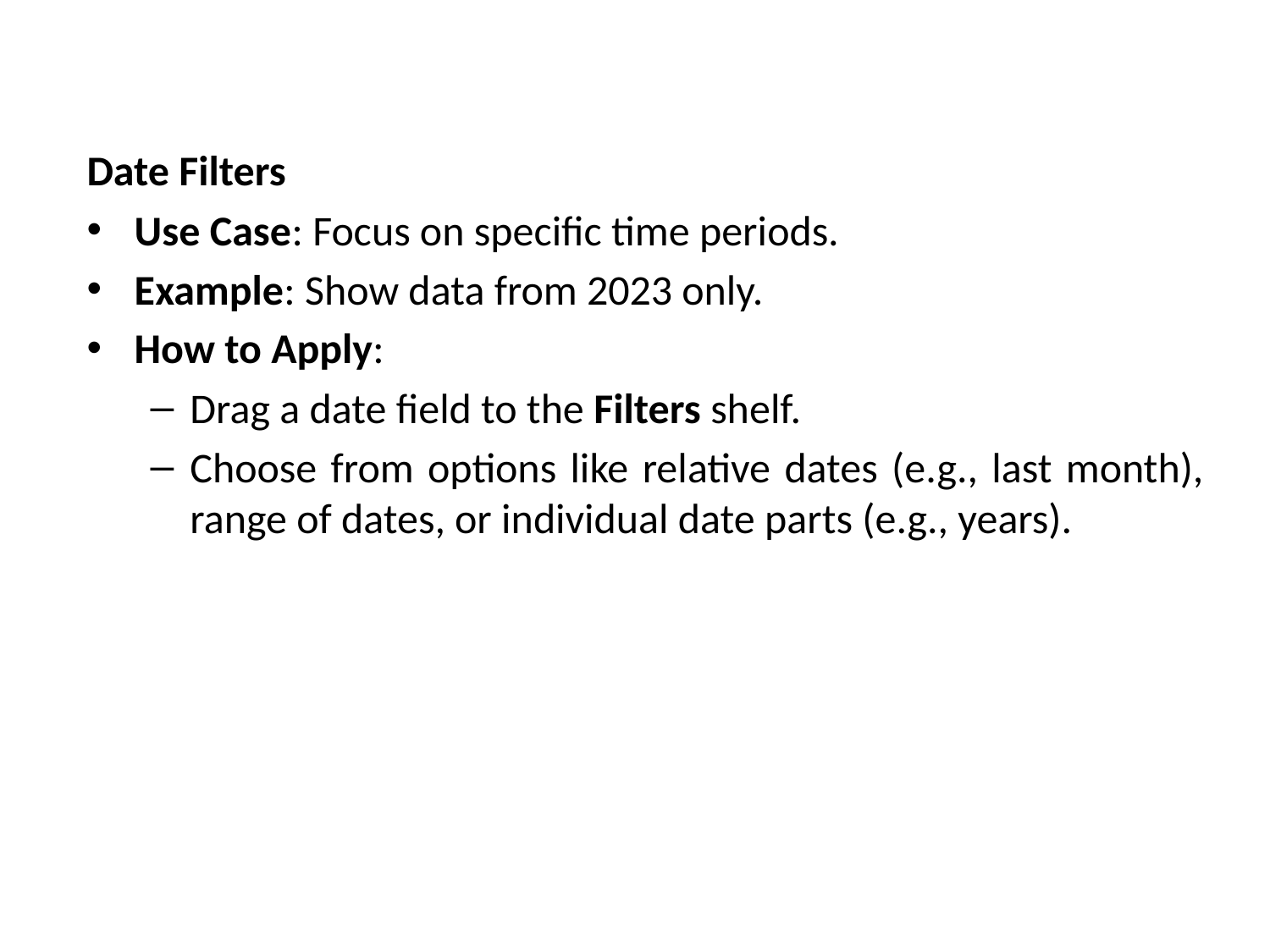

Date Filters
Use Case: Focus on specific time periods.
Example: Show data from 2023 only.
How to Apply:
Drag a date field to the Filters shelf.
Choose from options like relative dates (e.g., last month), range of dates, or individual date parts (e.g., years).